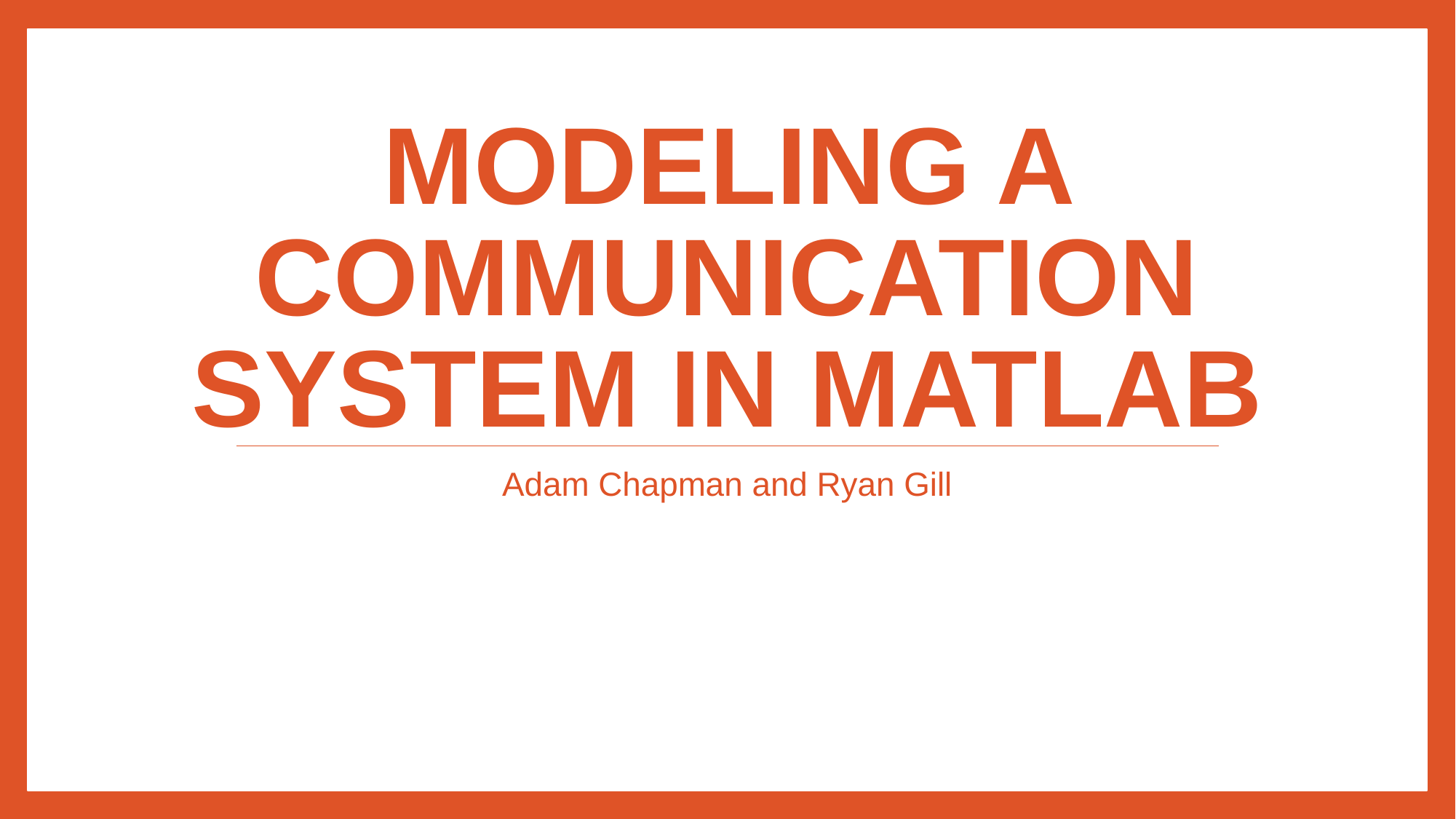

# Modeling a Communication System in MATLAB
Adam Chapman and Ryan Gill